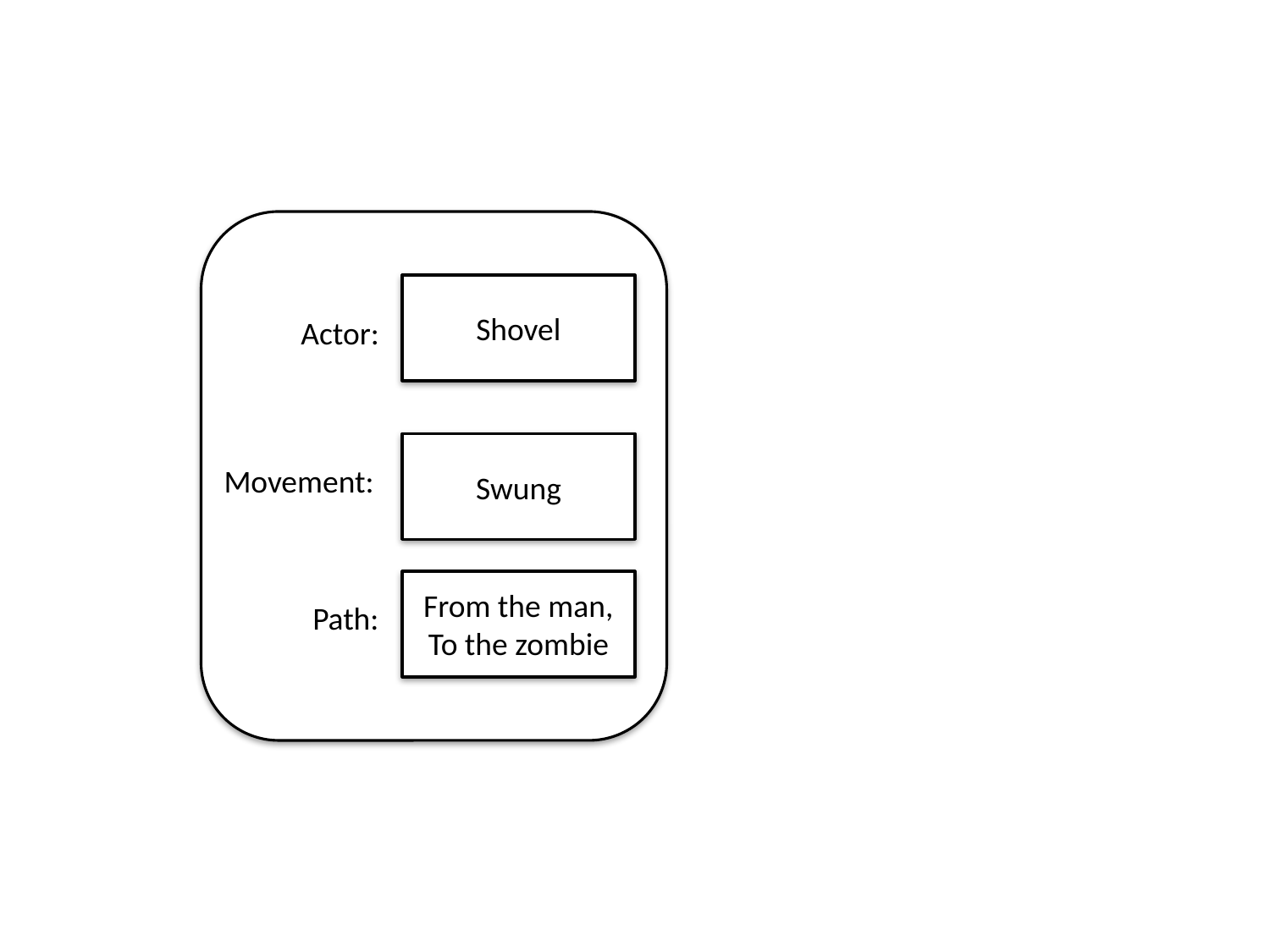

Shovel
Actor:
Swung
Movement:
From the man,
To the zombie
Path: